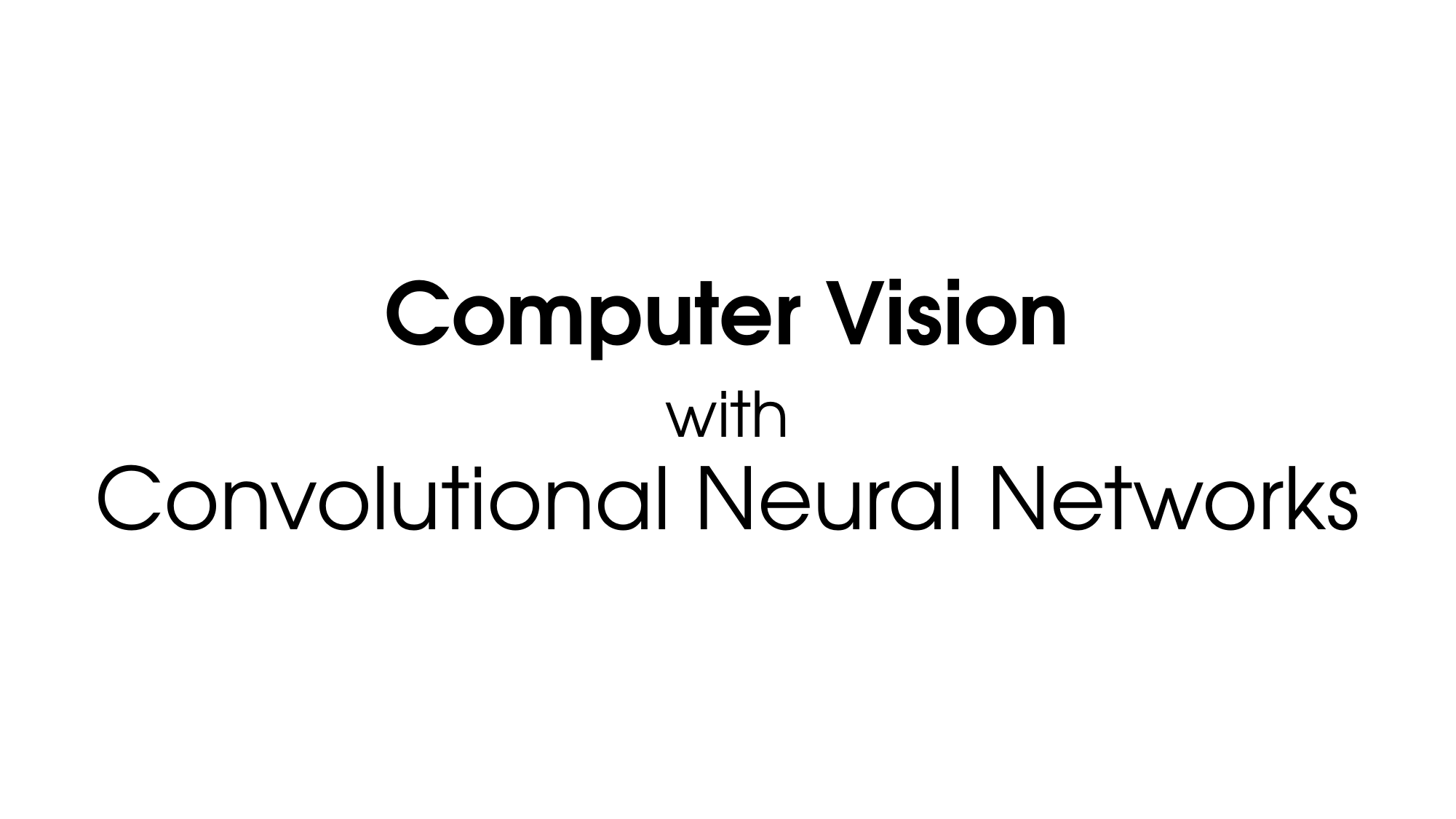

# Computer Vision with Convolutional Neural Networks